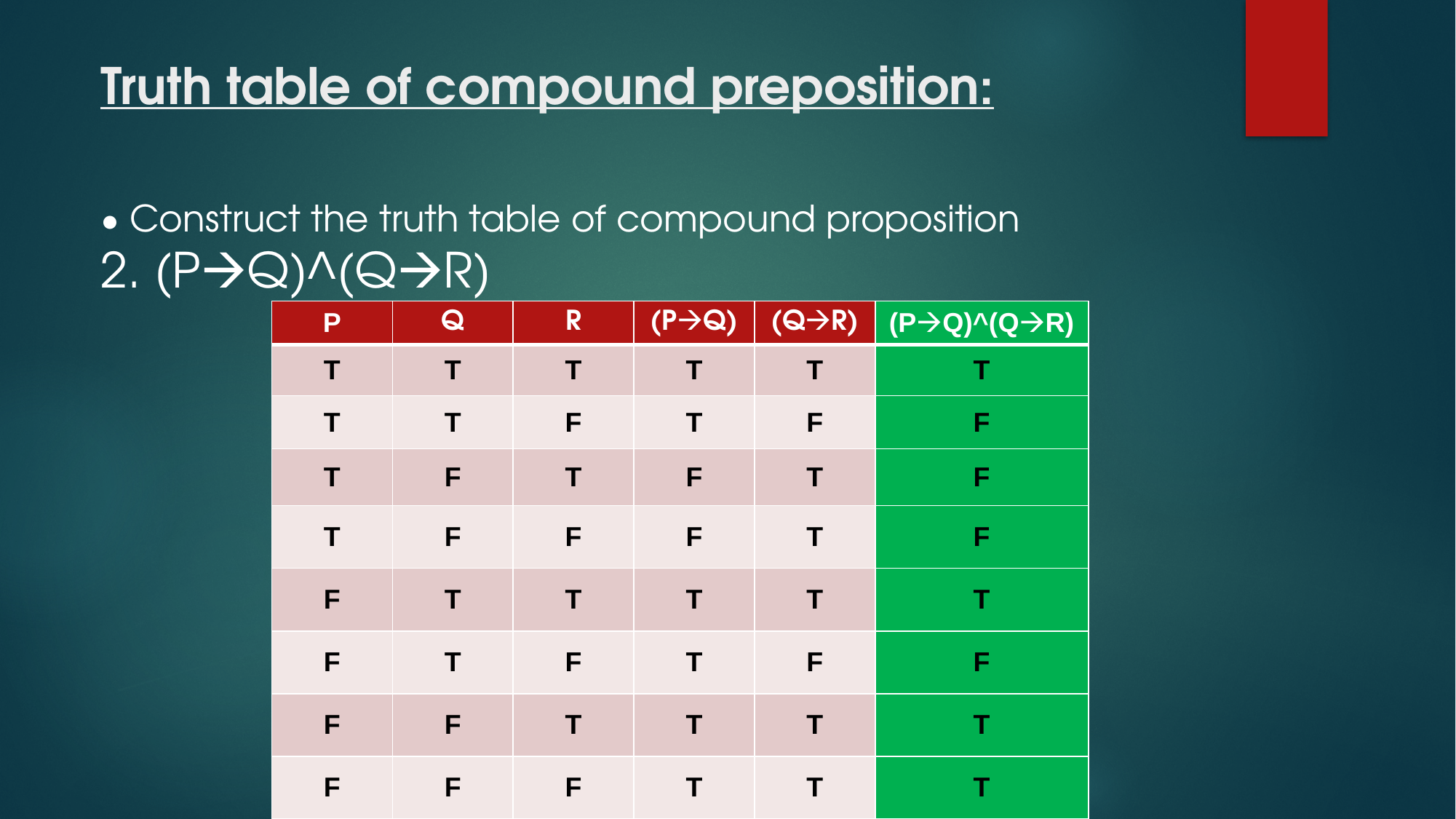

# Truth table of compound preposition:
• Construct the truth table of compound proposition          2. (P🡪Q)^(Q🡪R)
| P | Q | R | (P🡪Q) | (Q🡪R) | (P🡪Q)^(Q🡪R) |
| --- | --- | --- | --- | --- | --- |
| T | T | T | T | T | T |
| T | T | F | T | F | F |
| T | F | T | F | T | F |
| T | F | F | F | T | F |
| F | T | T | T | T | T |
| F | T | F | T | F | F |
| F | F | T | T | T | T |
| F | F | F | T | T | T |